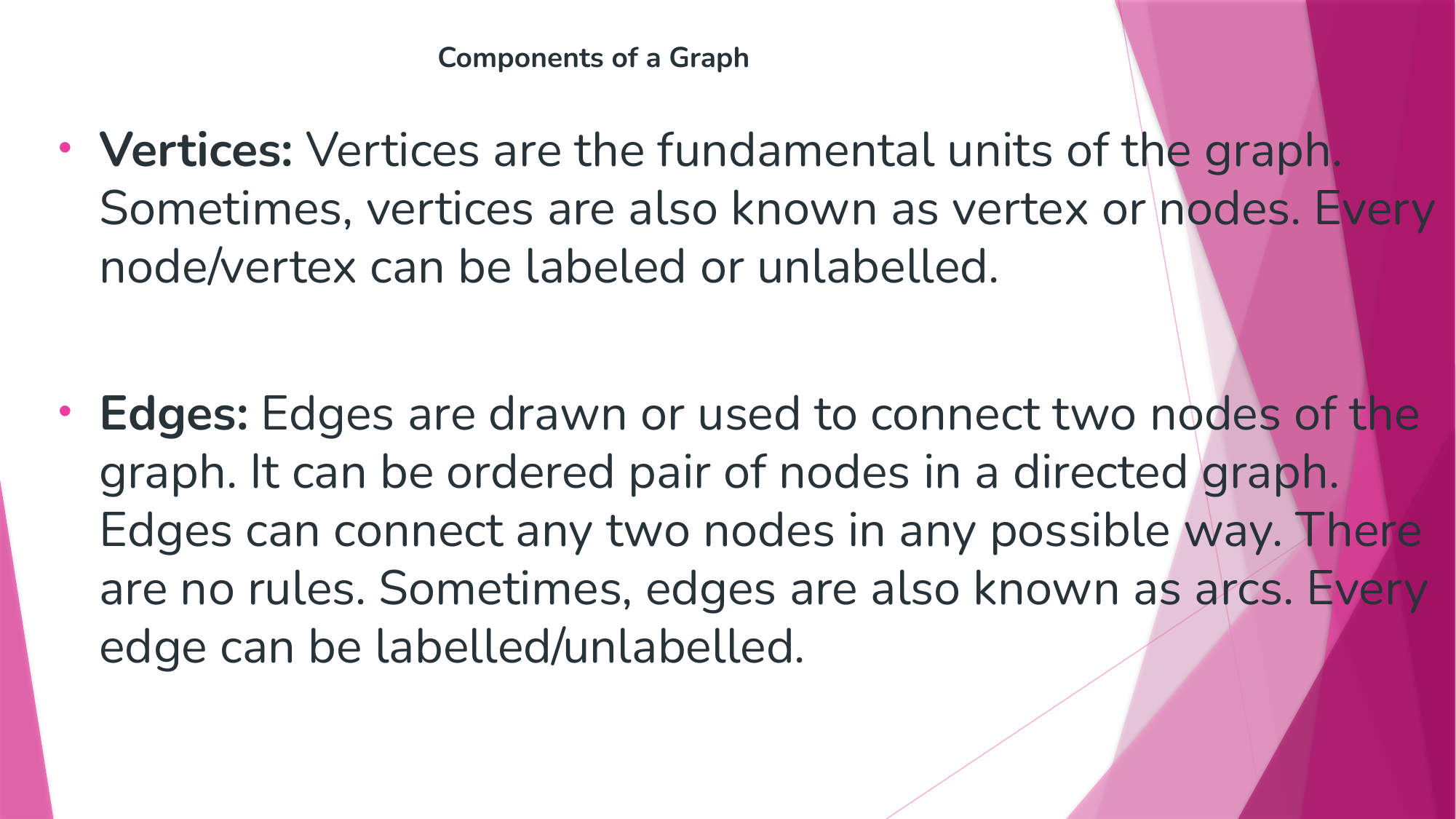

# Components of a Graph
Vertices: Vertices are the fundamental units of the graph. Sometimes, vertices are also known as vertex or nodes. Every node/vertex can be labeled or unlabelled.

Edges: Edges are drawn or used to connect two nodes of the graph. It can be ordered pair of nodes in a directed graph. Edges can connect any two nodes in any possible way. There are no rules. Sometimes, edges are also known as arcs. Every edge can be labelled/unlabelled.